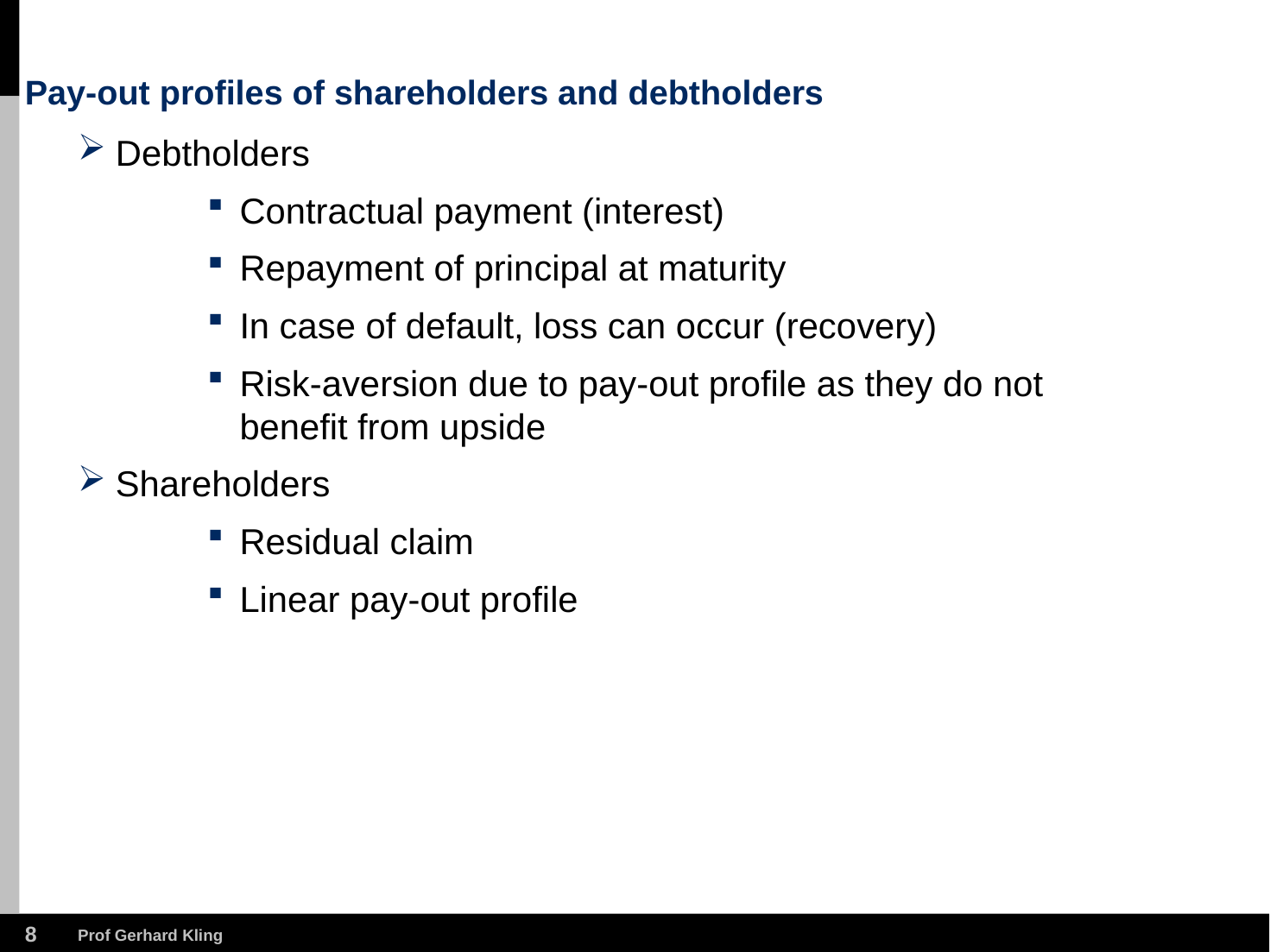

# Pay-out profiles of shareholders and debtholders
Debtholders
Contractual payment (interest)
Repayment of principal at maturity
In case of default, loss can occur (recovery)
Risk-aversion due to pay-out profile as they do not benefit from upside
Shareholders
Residual claim
Linear pay-out profile

8
Prof Gerhard Kling